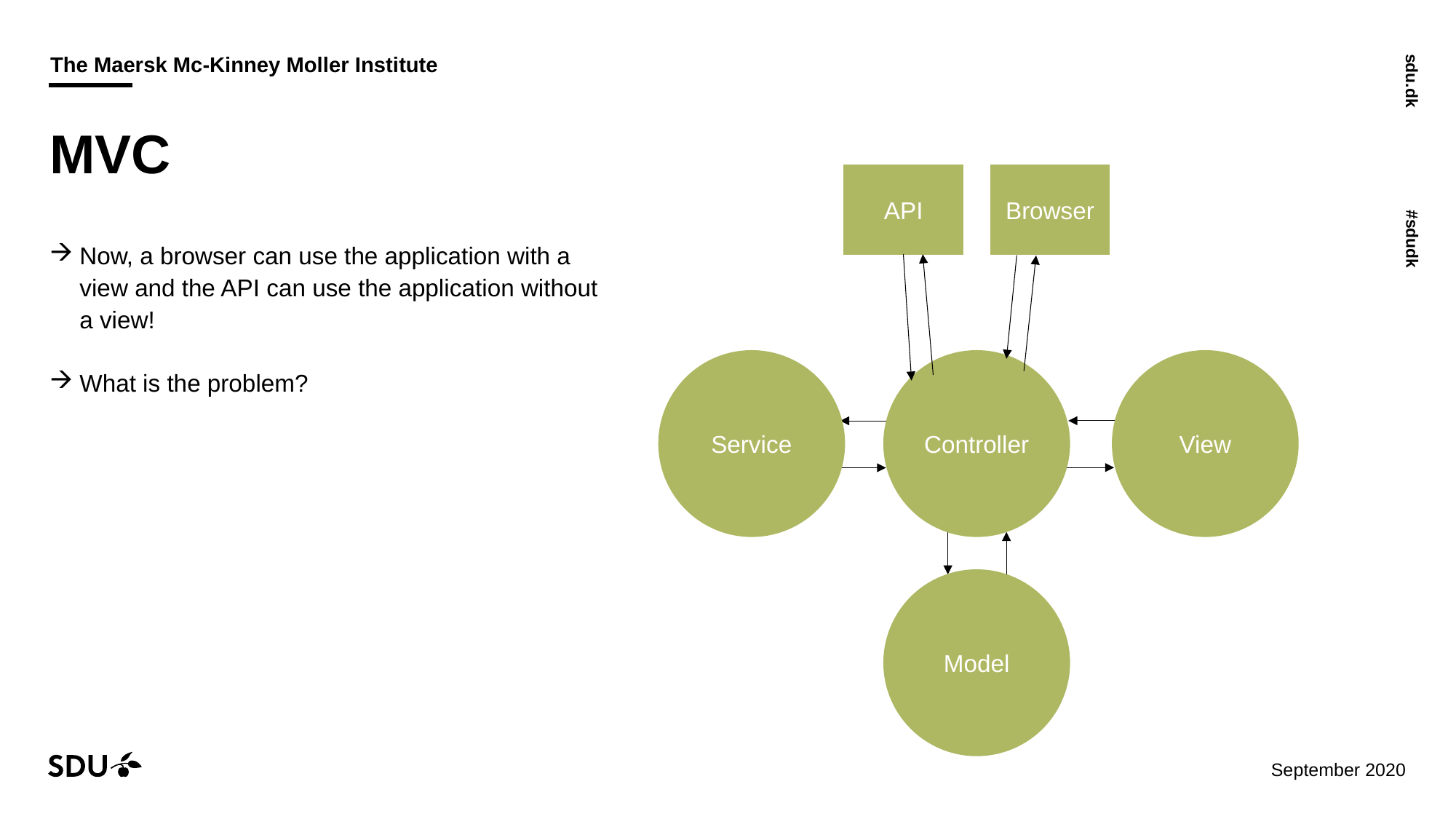

# MVC
Browser
API
Now, a browser can use the application with a view and the API can use the application without a view!

What is the problem?

Service
Controller
View
Model

07/12/2020
18